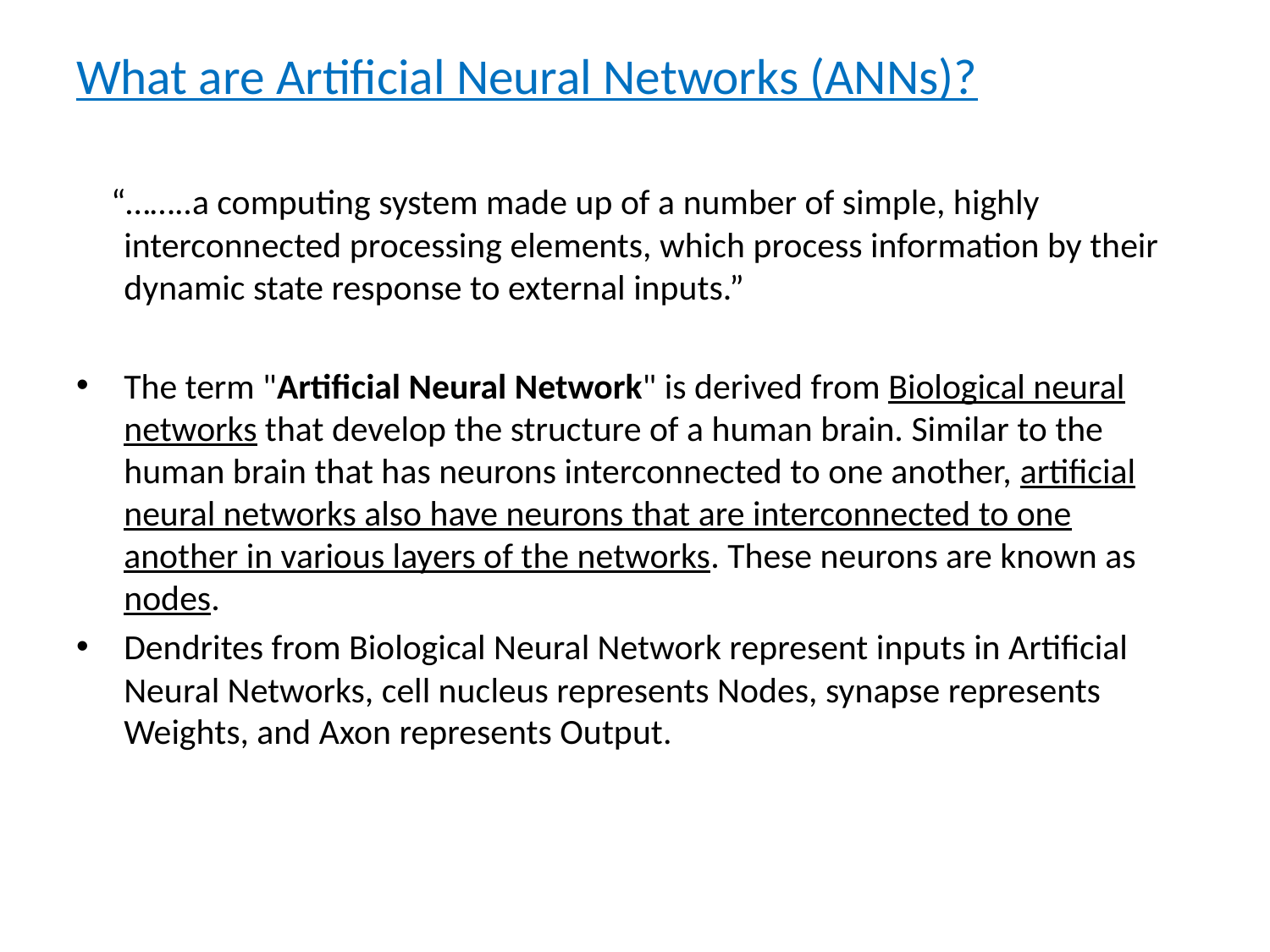

# What are Artificial Neural Networks (ANNs)?
    “……..a computing system made up of a number of simple, highly interconnected processing elements, which process information by their dynamic state response to external inputs.”

The term "Artificial Neural Network" is derived from Biological neural networks that develop the structure of a human brain. Similar to the human brain that has neurons interconnected to one another, artificial neural networks also have neurons that are interconnected to one another in various layers of the networks. These neurons are known as nodes.
Dendrites from Biological Neural Network represent inputs in Artificial Neural Networks, cell nucleus represents Nodes, synapse represents Weights, and Axon represents Output.